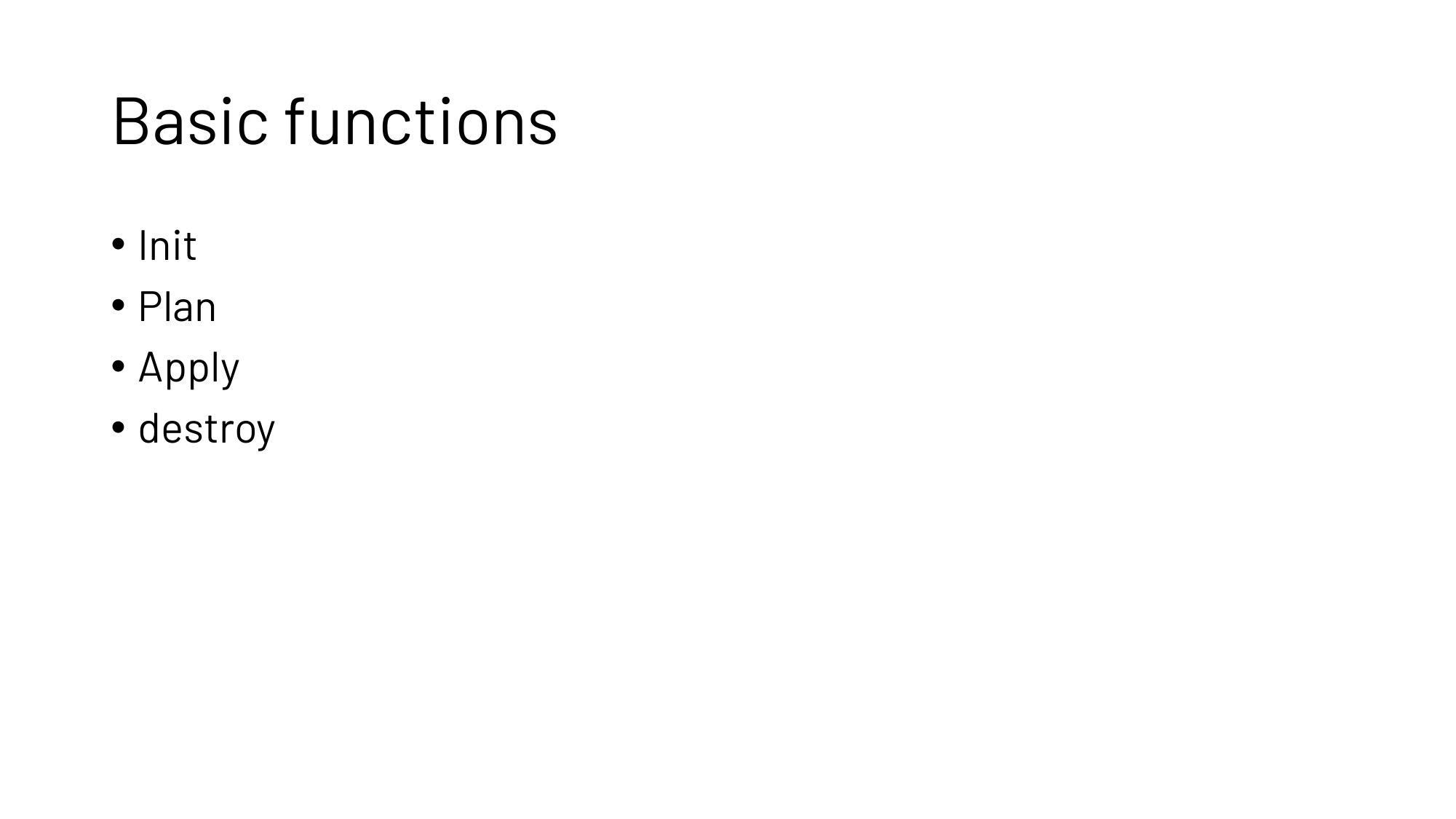

# Basic functions
Init
Plan
Apply
destroy